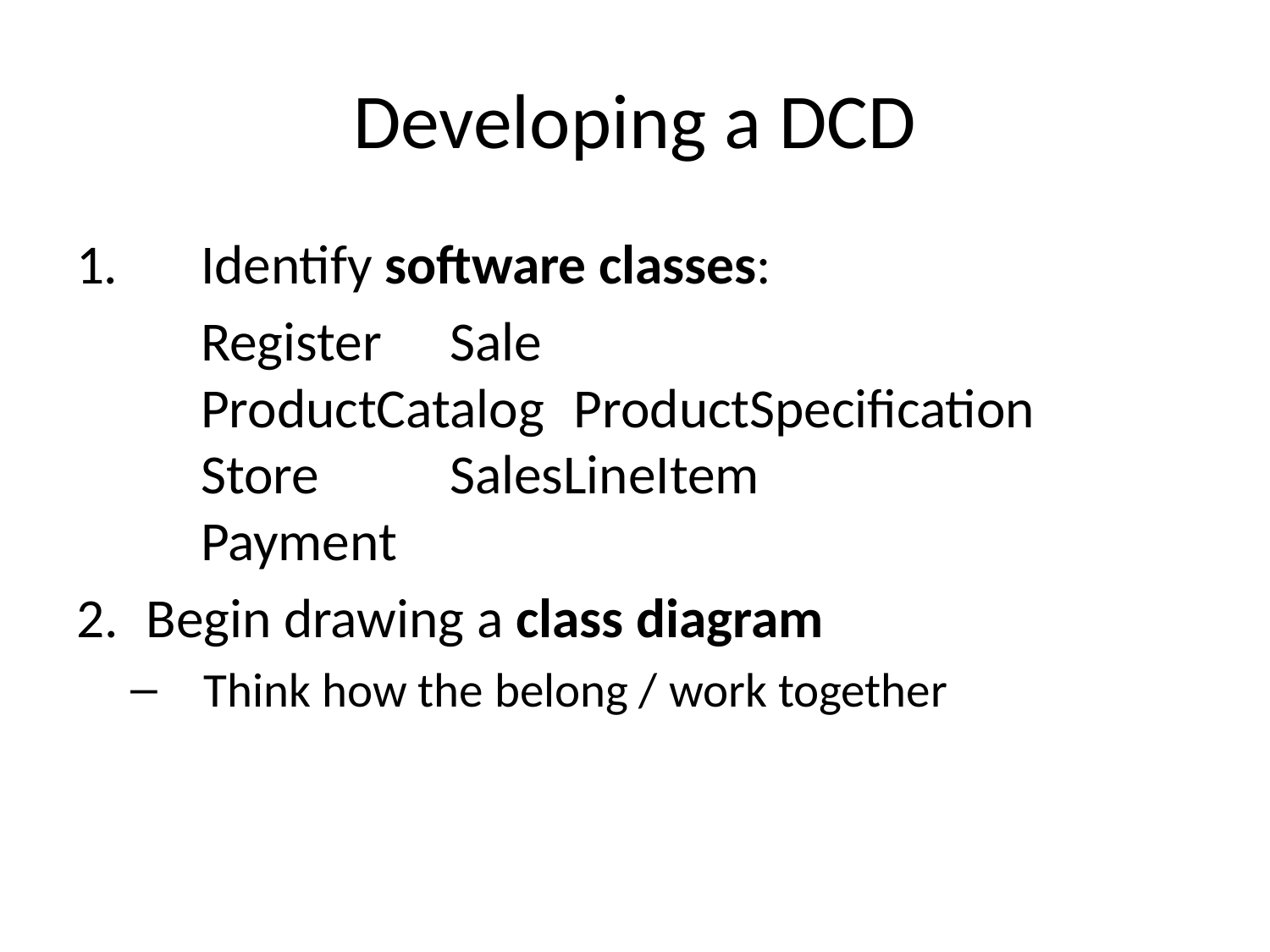

# Developing a DCD
1.	Identify software classes:
	Register 				Sale
	ProductCatalog 		ProductSpecification
	Store 					SalesLineItem
	Payment
Begin drawing a class diagram
 Think how the belong / work together